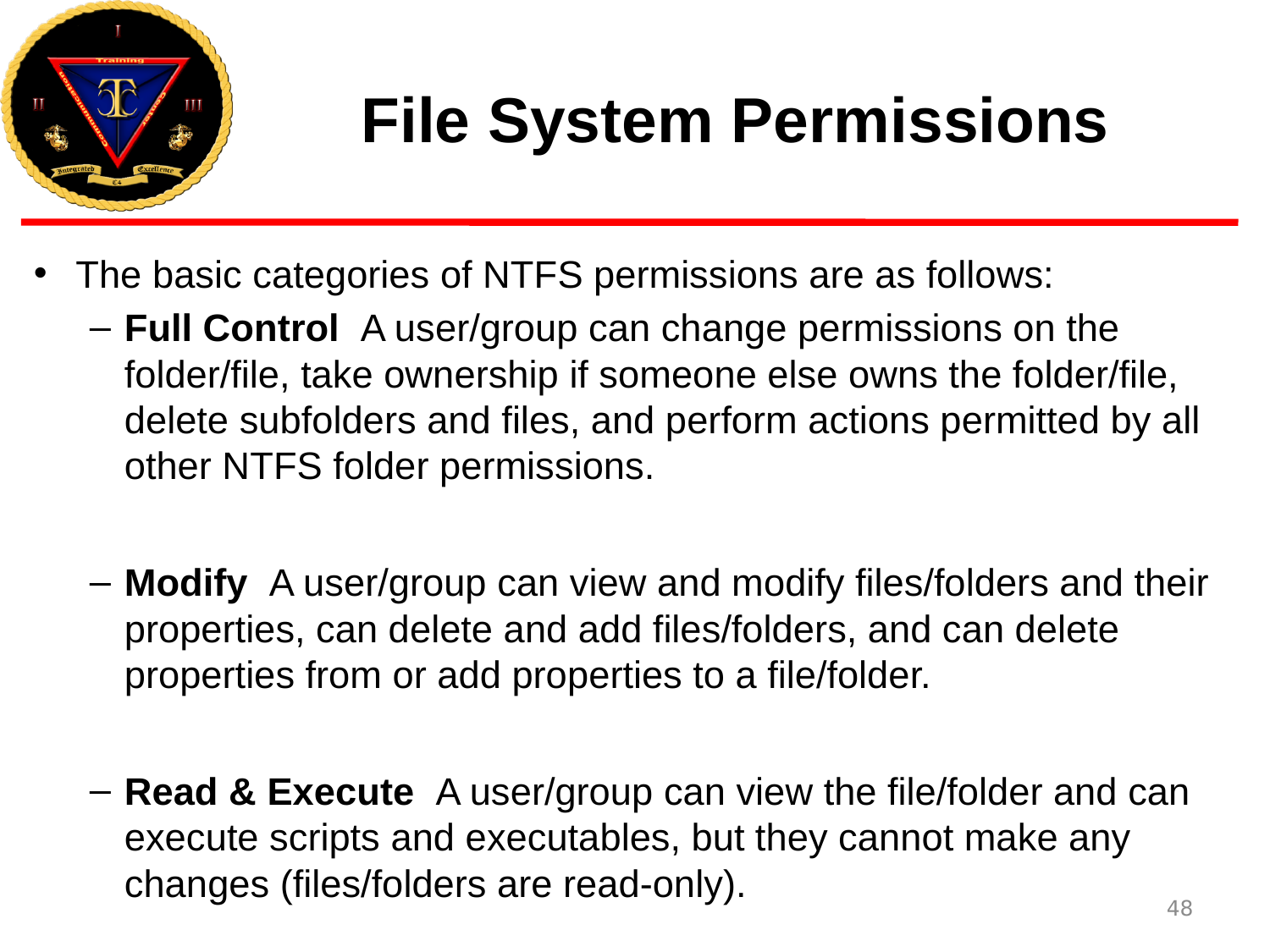

# File System Permissions
The basic categories of NTFS permissions are as follows:
Full Control  A user/group can change permissions on the folder/file, take ownership if someone else owns the folder/file, delete subfolders and files, and perform actions permitted by all other NTFS folder permissions.

Modify  A user/group can view and modify files/folders and their properties, can delete and add files/folders, and can delete properties from or add properties to a file/folder.

Read & Execute  A user/group can view the file/folder and can execute scripts and executables, but they cannot make any changes (files/folders are read-only).
48